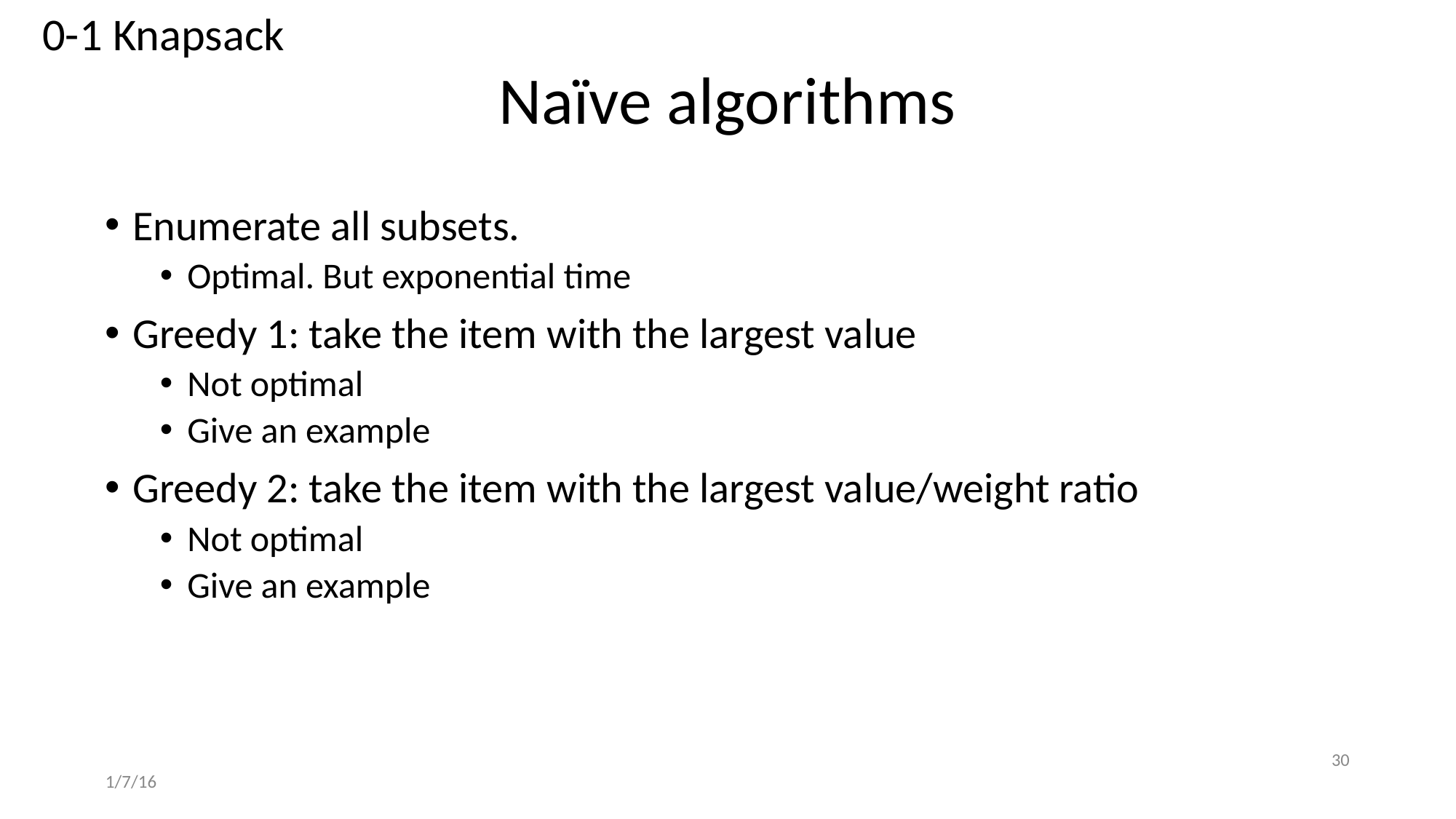

0-1 Knapsack
# Naïve algorithms
Enumerate all subsets.
Optimal. But exponential time
Greedy 1: take the item with the largest value
Not optimal
Give an example
Greedy 2: take the item with the largest value/weight ratio
Not optimal
Give an example
30
1/7/16